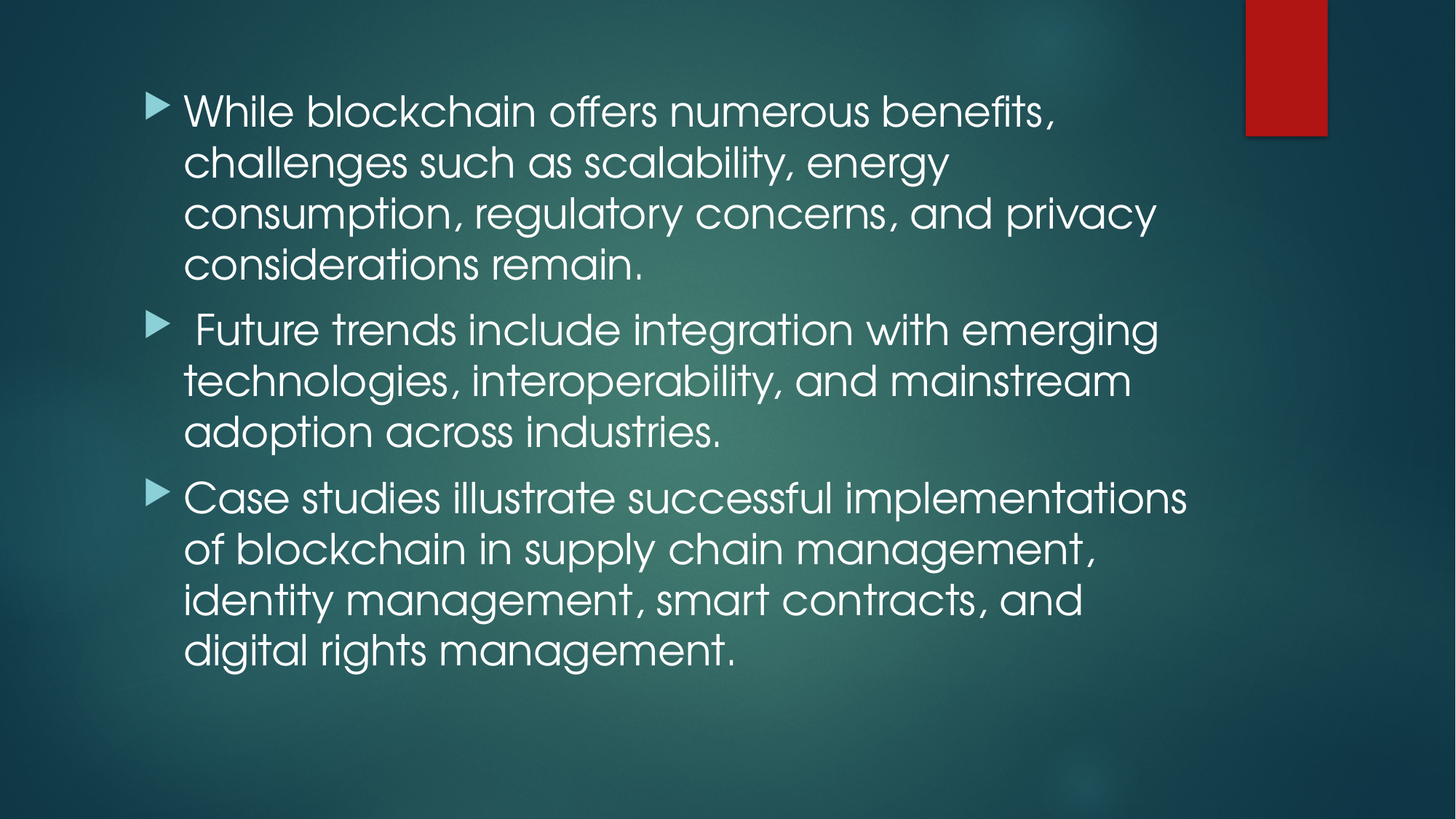

While blockchain offers numerous benefits, challenges such as scalability, energy consumption, regulatory concerns, and privacy considerations remain.
 Future trends include integration with emerging technologies, interoperability, and mainstream adoption across industries.
Case studies illustrate successful implementations of blockchain in supply chain management, identity management, smart contracts, and digital rights management.